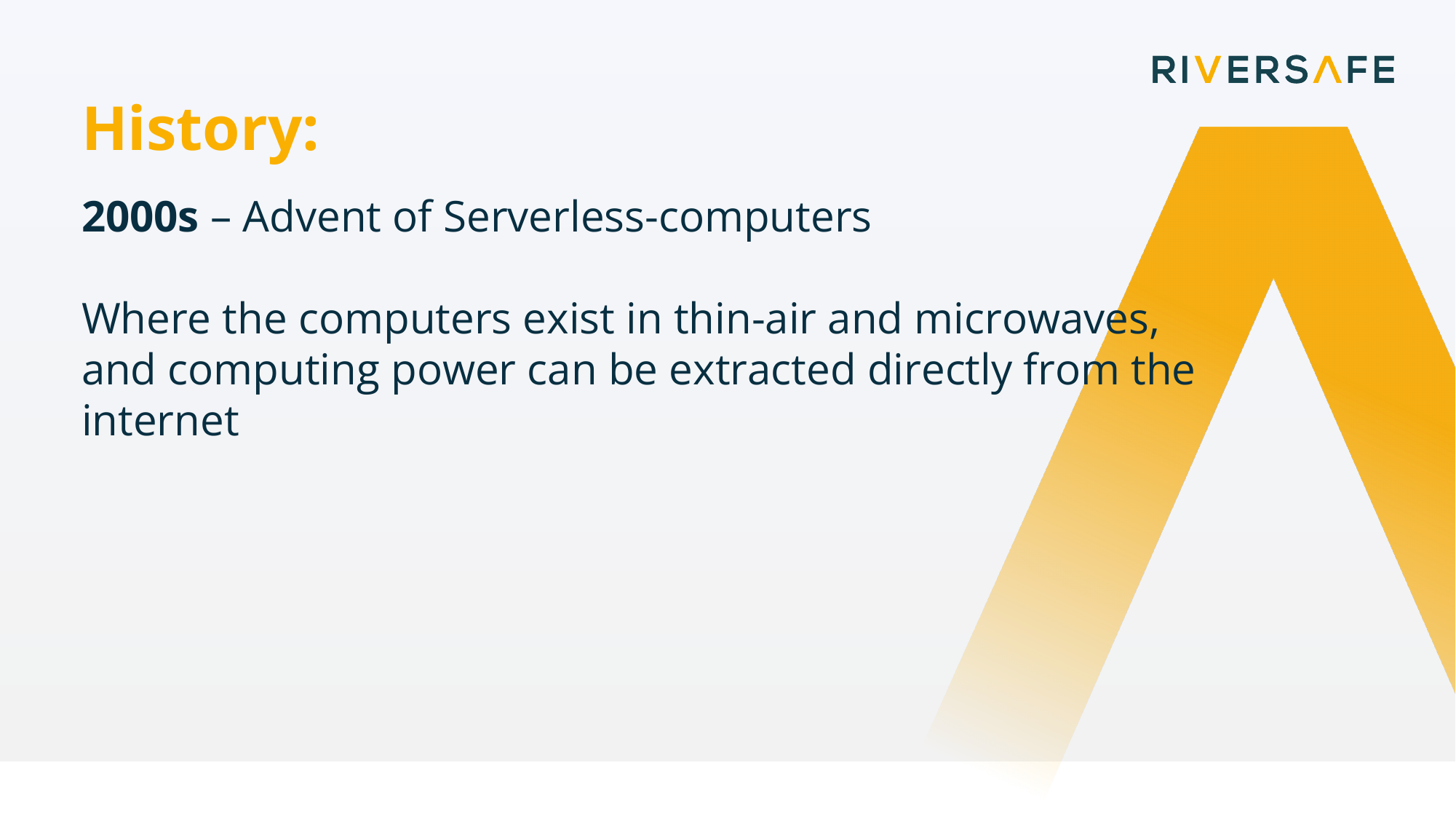

History:
2000s – Advent of Serverless-computers
Where the computers exist in thin-air and microwaves, and computing power can be extracted directly from the internet